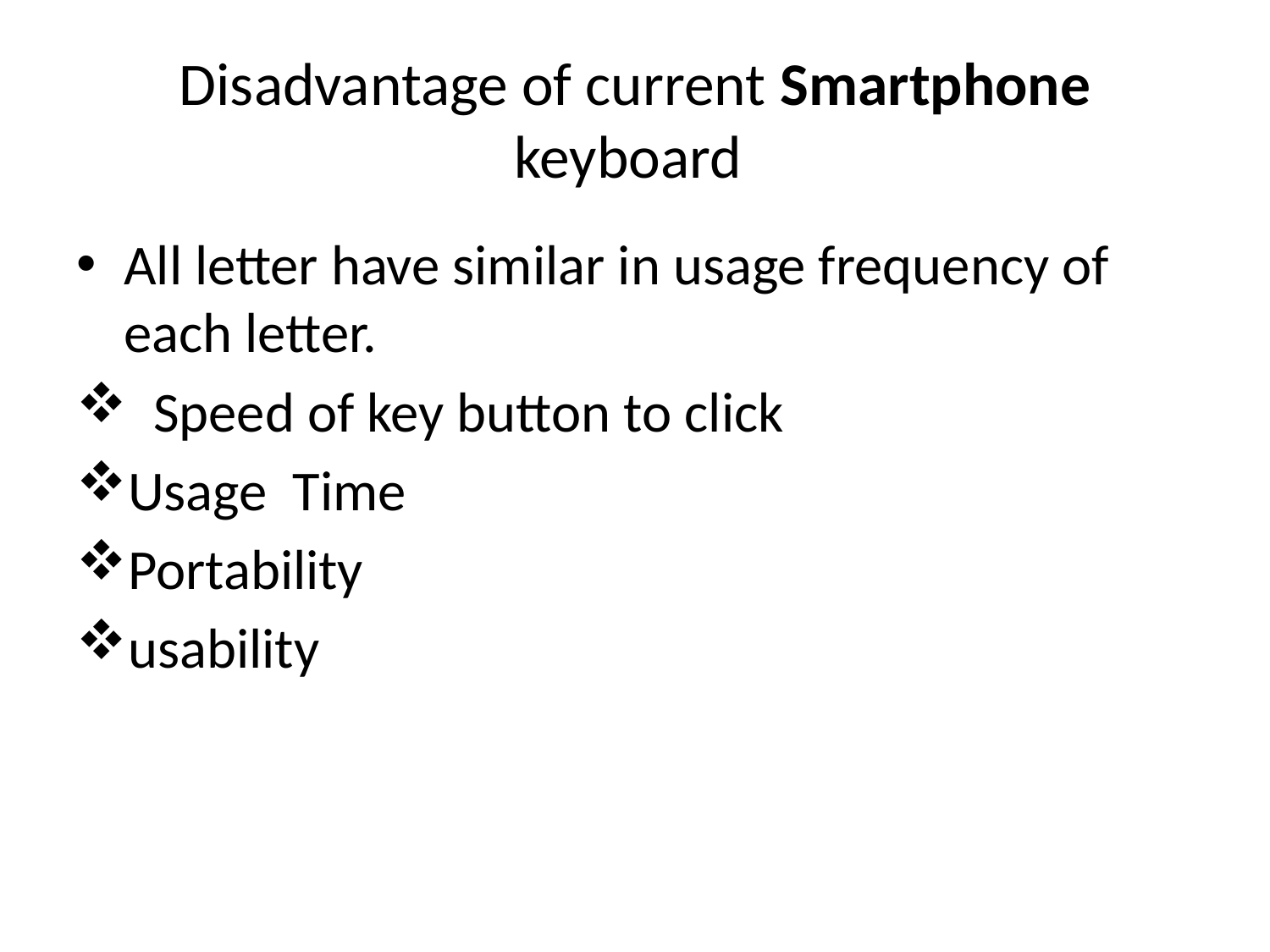

# Disadvantage of current Smartphone keyboard
All letter have similar in usage frequency of each letter.
  Speed of key button to click
Usage  Time
Portability
usability